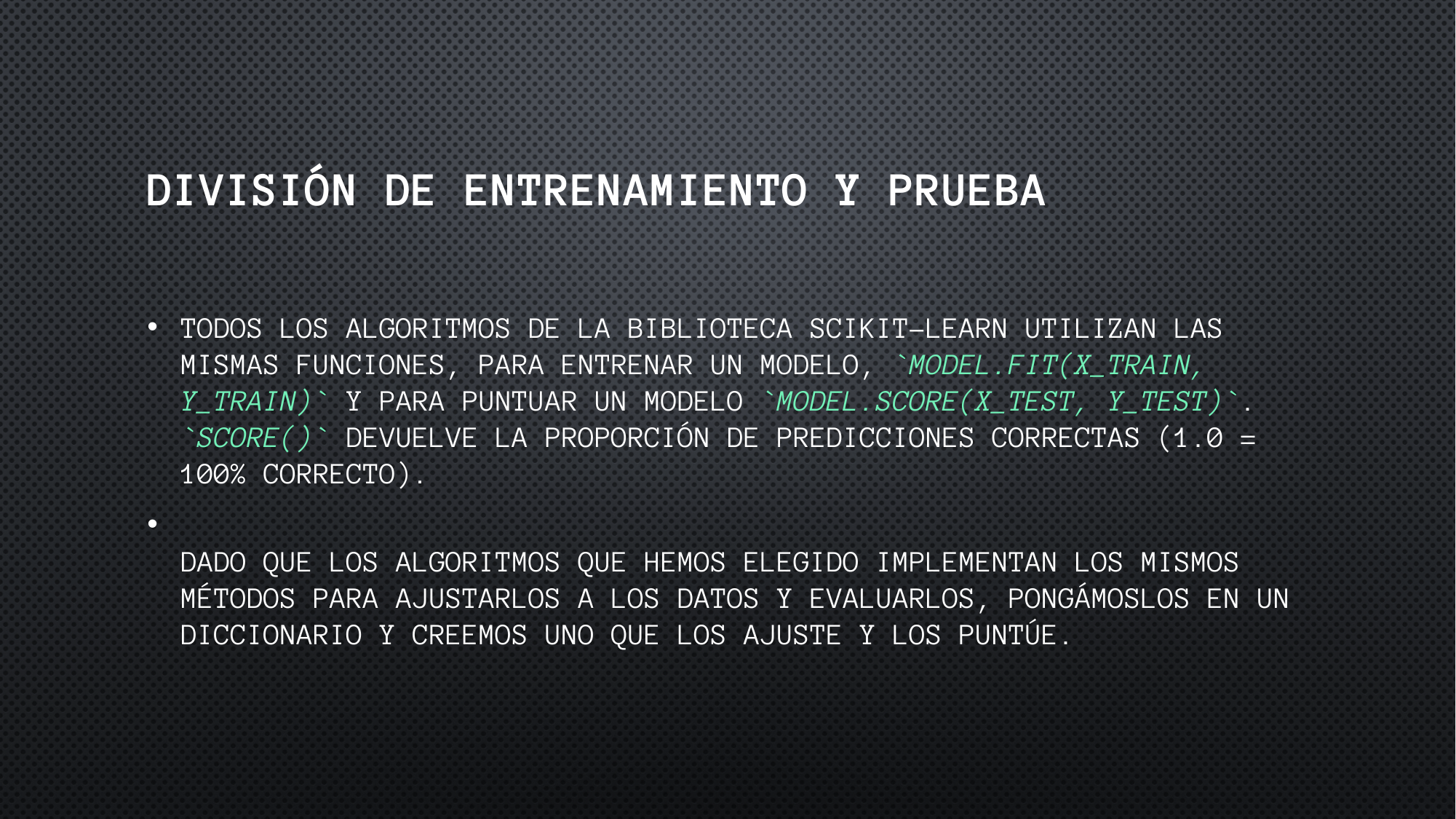

# División de entrenamiento y prueba
Todos los algoritmos de la biblioteca Scikit-Learn utilizan las mismas funciones, para entrenar un modelo, `model.fit(X_train, y_train)` y para puntuar un modelo `model.score(X_test, y_test)`. `score()` devuelve la proporción de predicciones correctas (1.0 = 100% correcto).
Dado que los algoritmos que hemos elegido implementan los mismos métodos para ajustarlos a los datos y evaluarlos, pongámoslos en un diccionario y creemos uno que los ajuste y los puntúe.